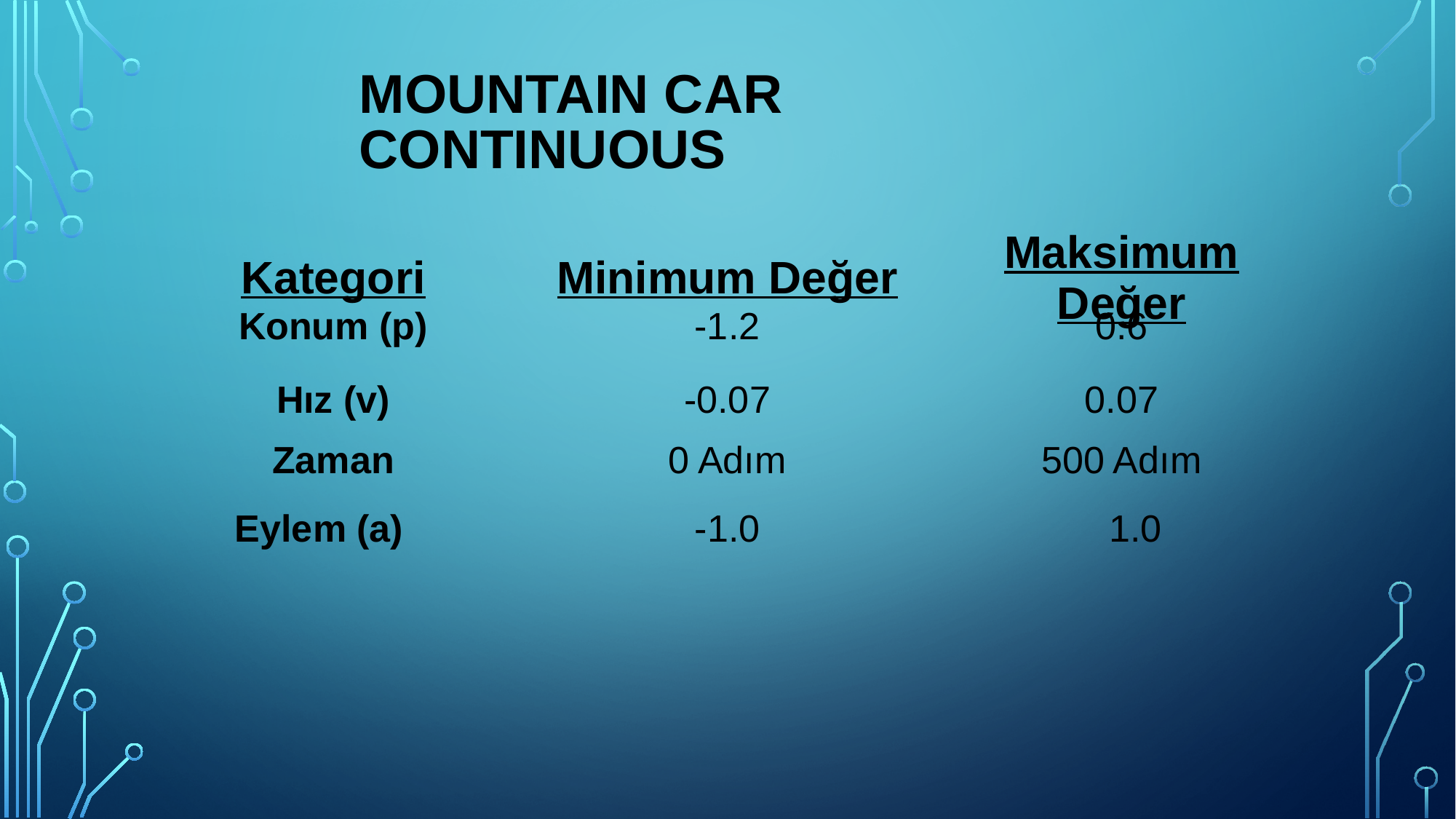

# Mountaın car contınuous
| Kategori | Minimum Değer | Maksimum Değer |
| --- | --- | --- |
| Konum (p) | -1.2 | 0.6 |
| --- | --- | --- |
| Hız (v) | -0.07 | 0.07 |
| --- | --- | --- |
| Zaman | 0 Adım | 500 Adım |
| --- | --- | --- |
| Eylem (a) | -1.0 | 1.0 |
| --- | --- | --- |